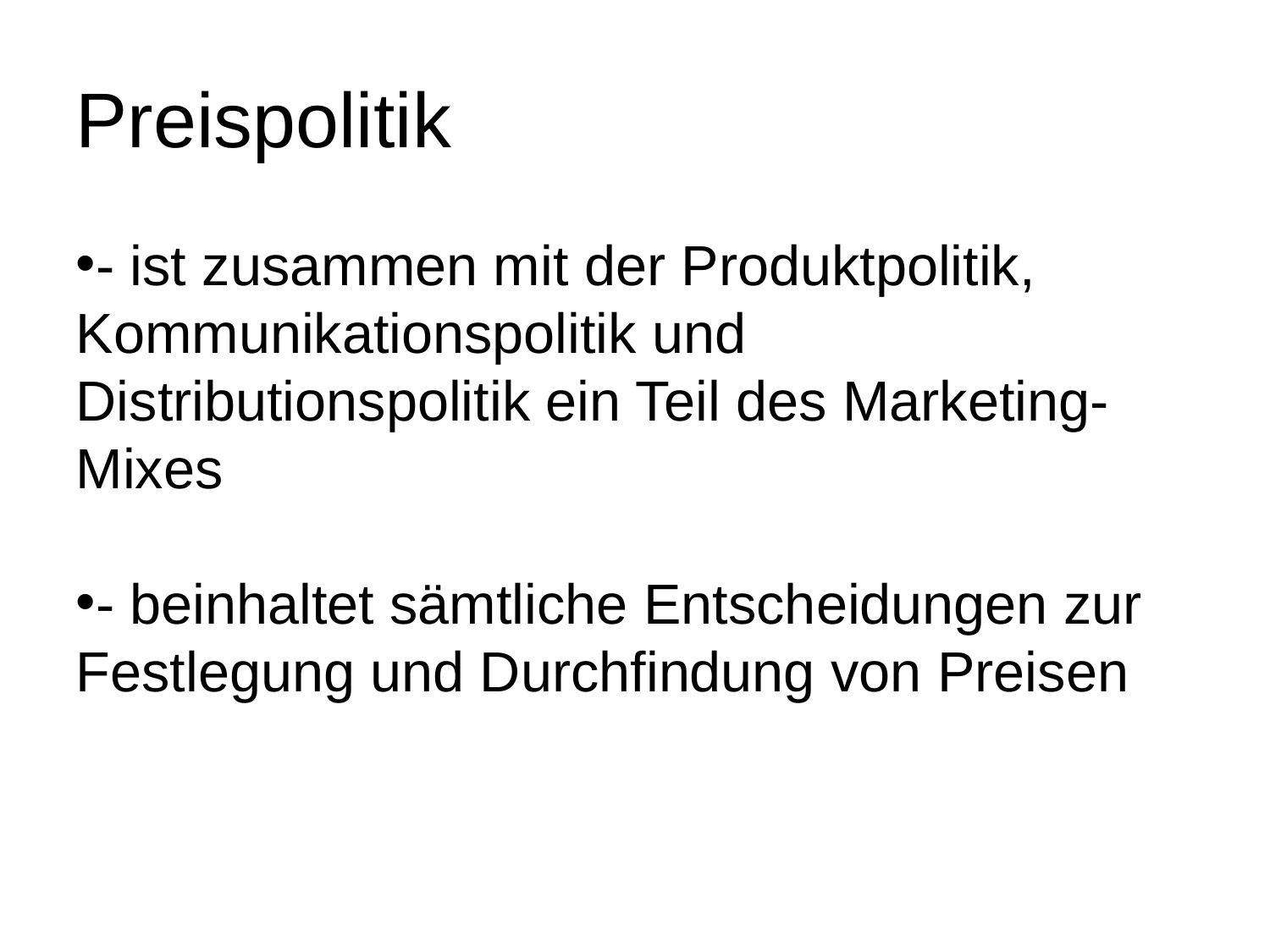

# Preispolitik
- ist zusammen mit der Produktpolitik, Kommunikationspolitik und Distributionspolitik ein Teil des Marketing-Mixes

- beinhaltet sämtliche Entscheidungen zur Festlegung und Durchfindung von Preisen